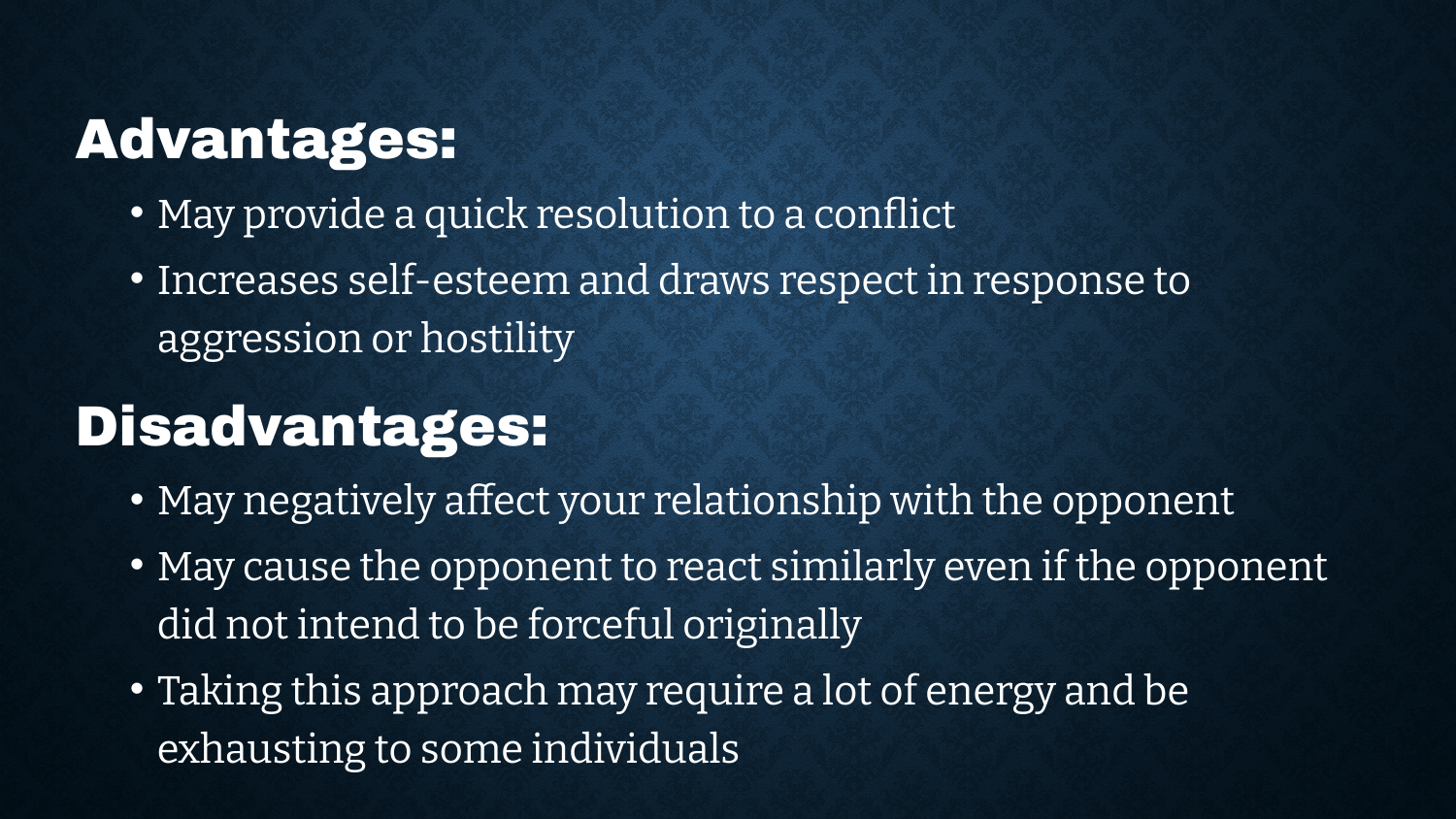

Advantages:
May provide a quick resolution to a conflict
Increases self-esteem and draws respect in response to aggression or hostility
Disadvantages:
May negatively affect your relationship with the opponent
May cause the opponent to react similarly even if the opponent did not intend to be forceful originally
Taking this approach may require a lot of energy and be exhausting to some individuals